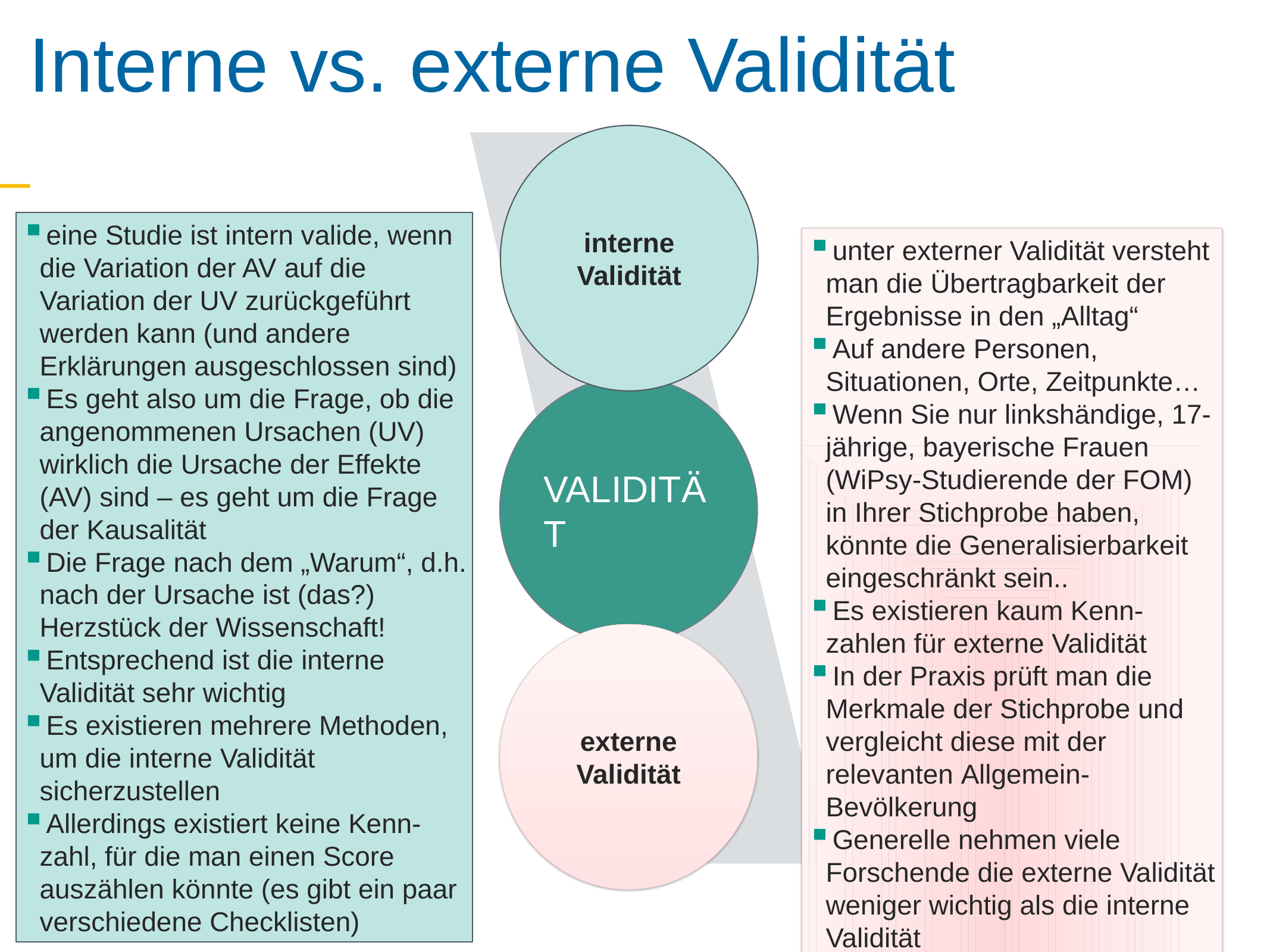

Interne vs. externe Validität
interne
Validität

eine Studie ist intern valide, wenn die Variation der AV auf die Variation der UV zurückgeführt werden kann (und andere Erklärungen ausgeschlossen sind)
Es geht also um die Frage, ob die angenommenen Ursachen (UV) wirklich die Ursache der Effekte (AV) sind – es geht um die Frage der Kausalität
Die Frage nach dem „Warum“, d.h. nach der Ursache ist (das?) Herzstück der Wissenschaft!
Entsprechend ist die interne Validität sehr wichtig
Es existieren mehrere Methoden, um die interne Validität sicherzustellen
Allerdings existiert keine Kenn-zahl, für die man einen Score auszählen könnte (es gibt ein paar verschiedene Checklisten)
unter externer Validität versteht man die Übertragbarkeit der Ergebnisse in den „Alltag“
Auf andere Personen, Situationen, Orte, Zeitpunkte…
Wenn Sie nur linkshändige, 17-jährige, bayerische Frauen (WiPsy-Studierende der FOM) in Ihrer Stichprobe haben, könnte die Generalisierbarkeit eingeschränkt sein..
Es existieren kaum Kenn-zahlen für externe Validität
In der Praxis prüft man die Merkmale der Stichprobe und vergleicht diese mit der relevanten Allgemein-Bevölkerung
Generelle nehmen viele Forschende die externe Validität weniger wichtig als die interne Validität
VALIDITÄT
externe
Validität
18